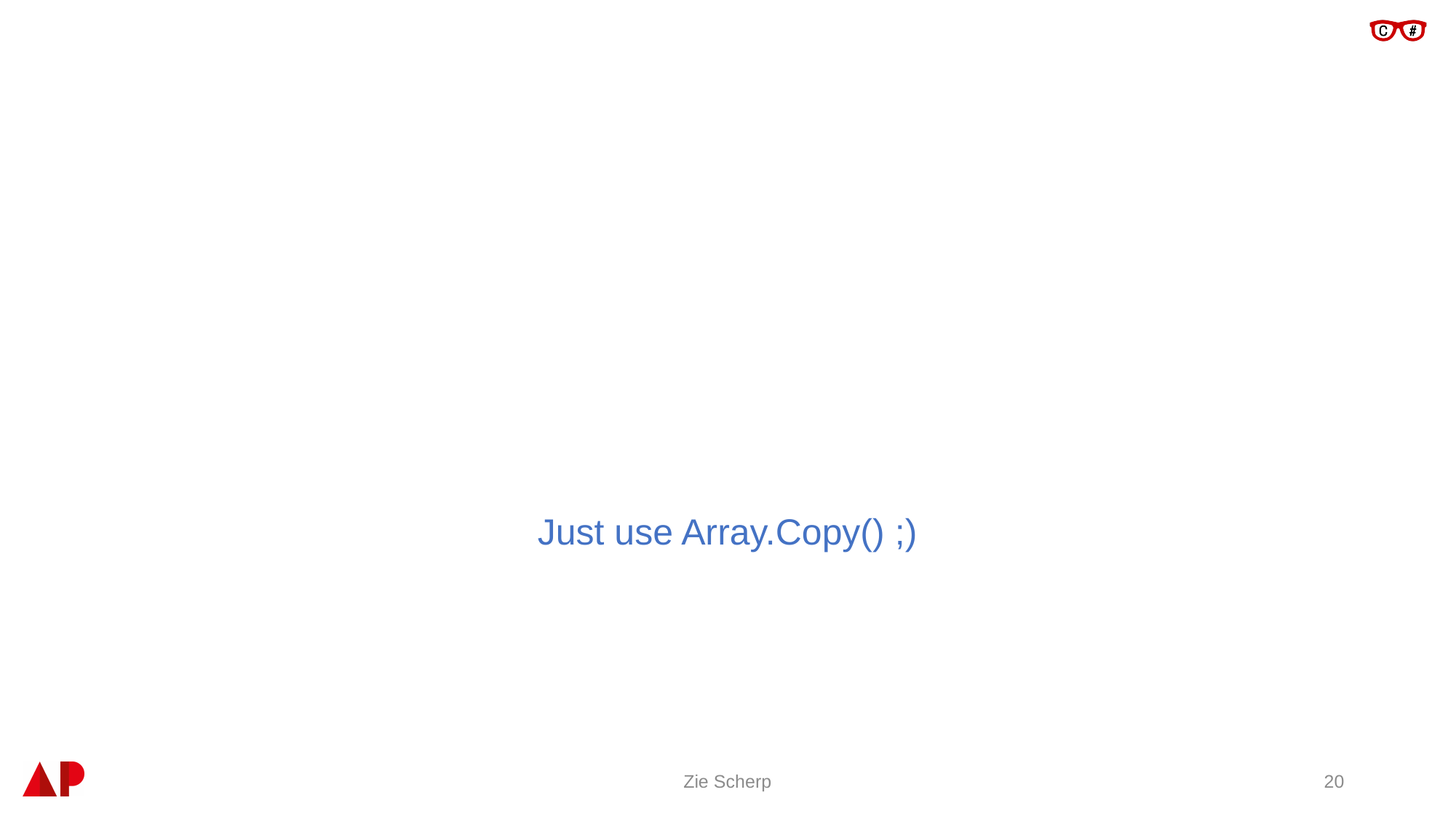

# Or go simple
Just use Array.Copy() ;)
Zie Scherp
20